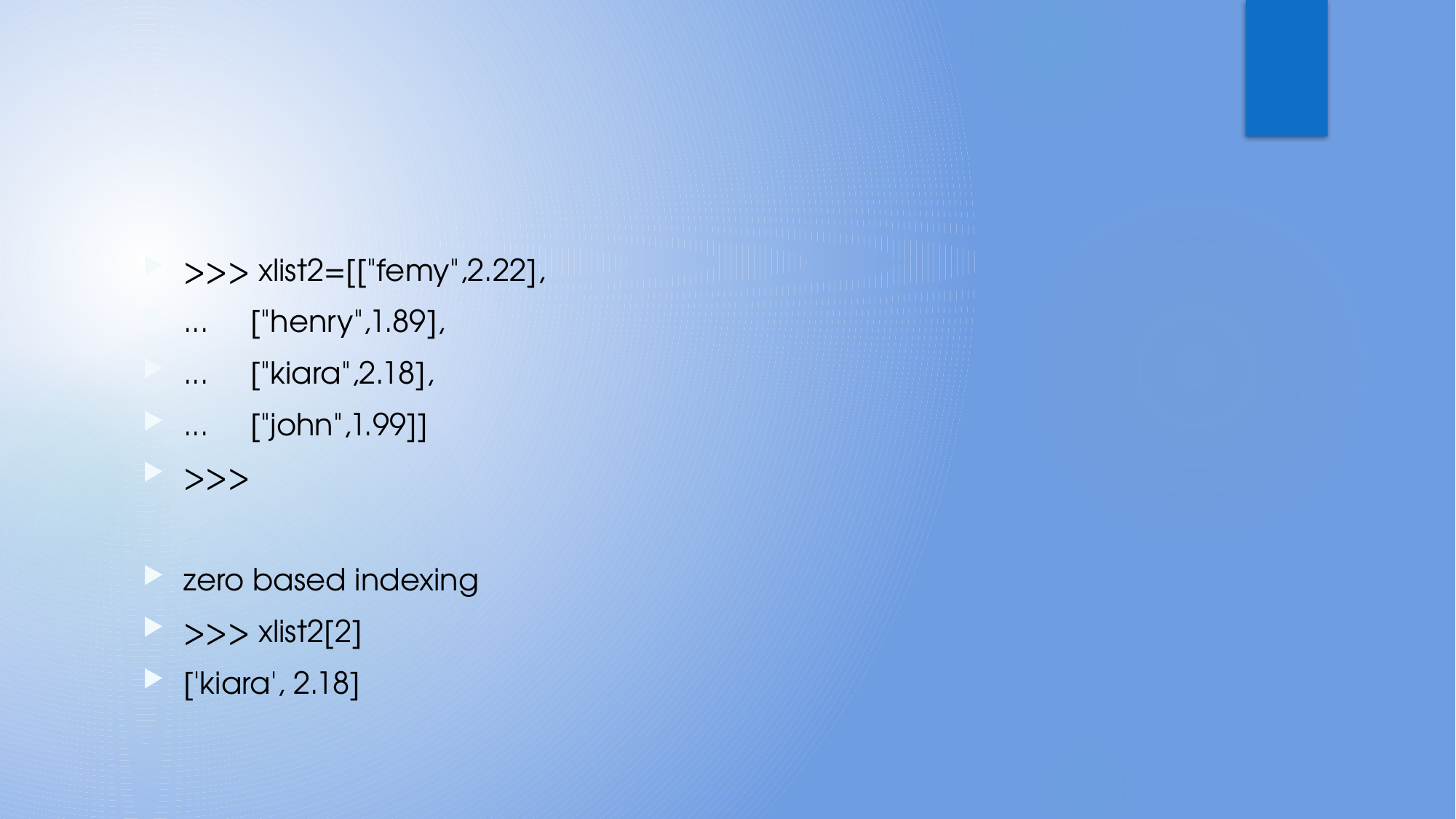

#
>>> xlist2=[["femy",2.22],
...     ["henry",1.89],
...     ["kiara",2.18],
...     ["john",1.99]]
>>>

zero based indexing
>>> xlist2[2]
['kiara', 2.18]